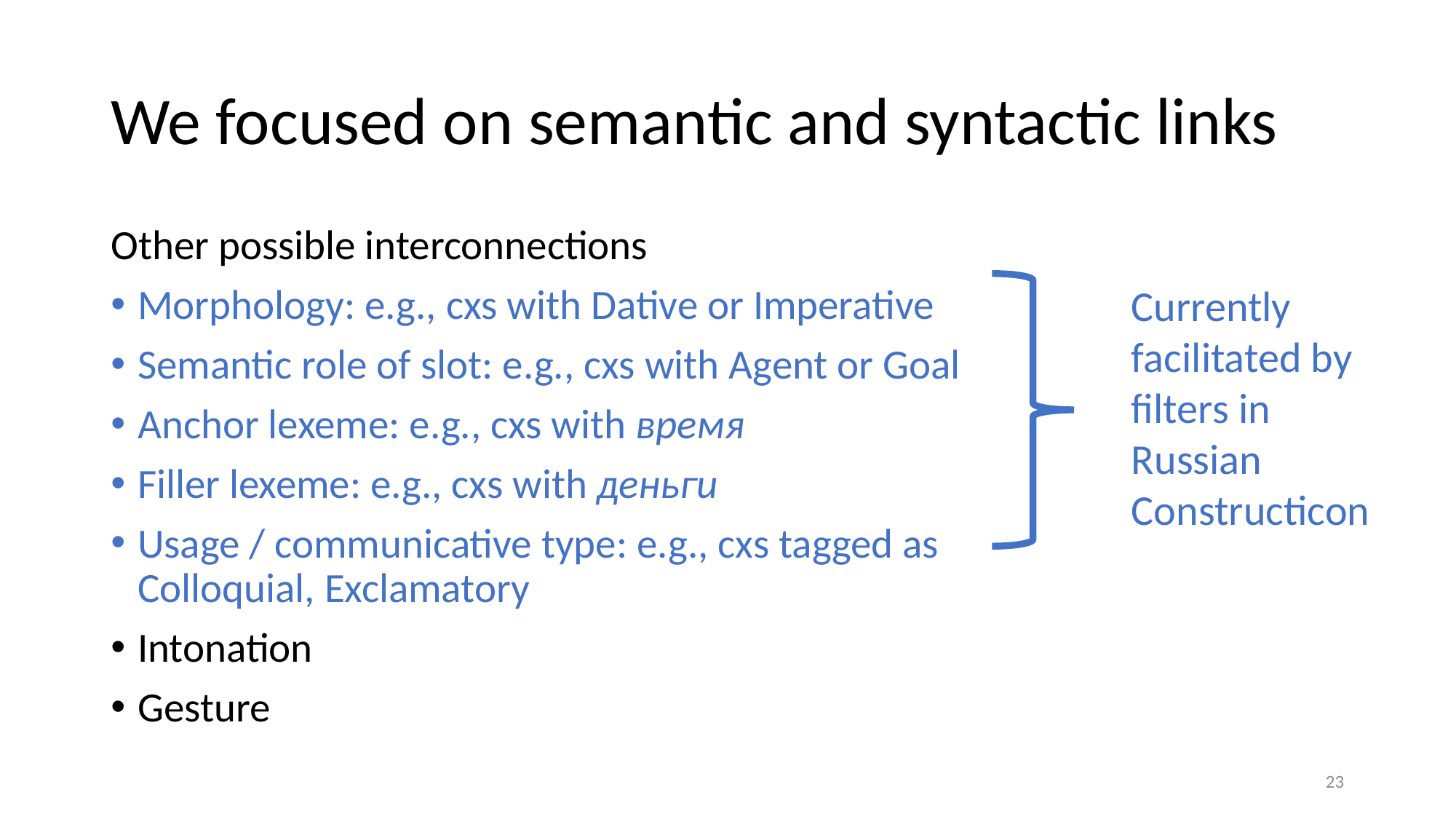

# We focused on semantic and syntactic links
Other possible interconnections
Morphology: e.g., cxs with Dative or Imperative
Semantic role of slot: e.g., cxs with Agent or Goal
Anchor lexeme: e.g., cxs with время
Filler lexeme: e.g., cxs with деньги
Usage / communicative type: e.g., cxs tagged as Colloquial, Exclamatory
Intonation
Gesture
Currently facilitated by filters in Russian Constructicon

23